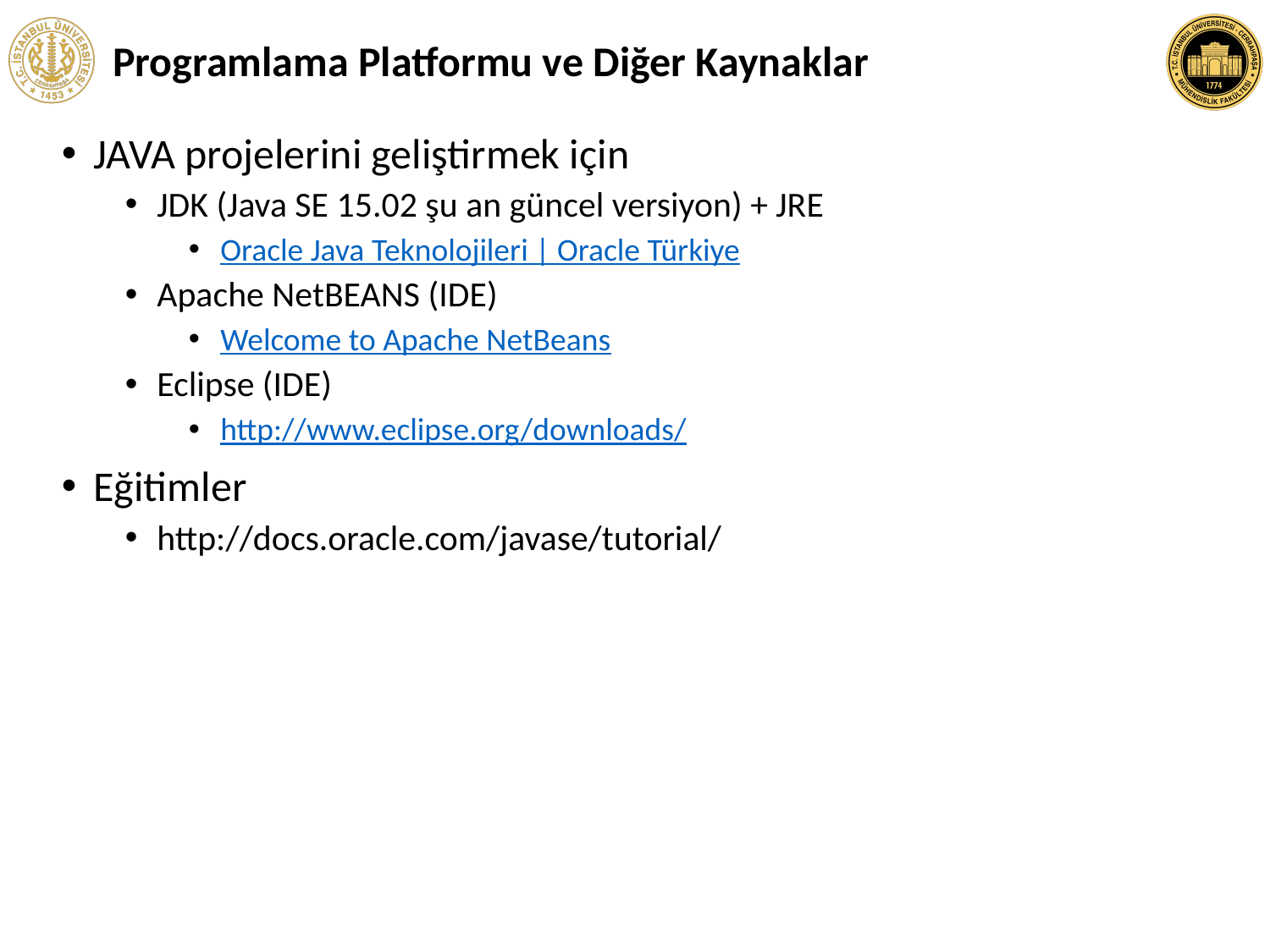

# Programlama Platformu ve Diğer Kaynaklar
JAVA projelerini geliştirmek için
JDK (Java SE 15.02 şu an güncel versiyon) + JRE
Oracle Java Teknolojileri | Oracle Türkiye
Apache NetBEANS (IDE)
Welcome to Apache NetBeans
Eclipse (IDE)
http://www.eclipse.org/downloads/
Eğitimler
http://docs.oracle.com/javase/tutorial/